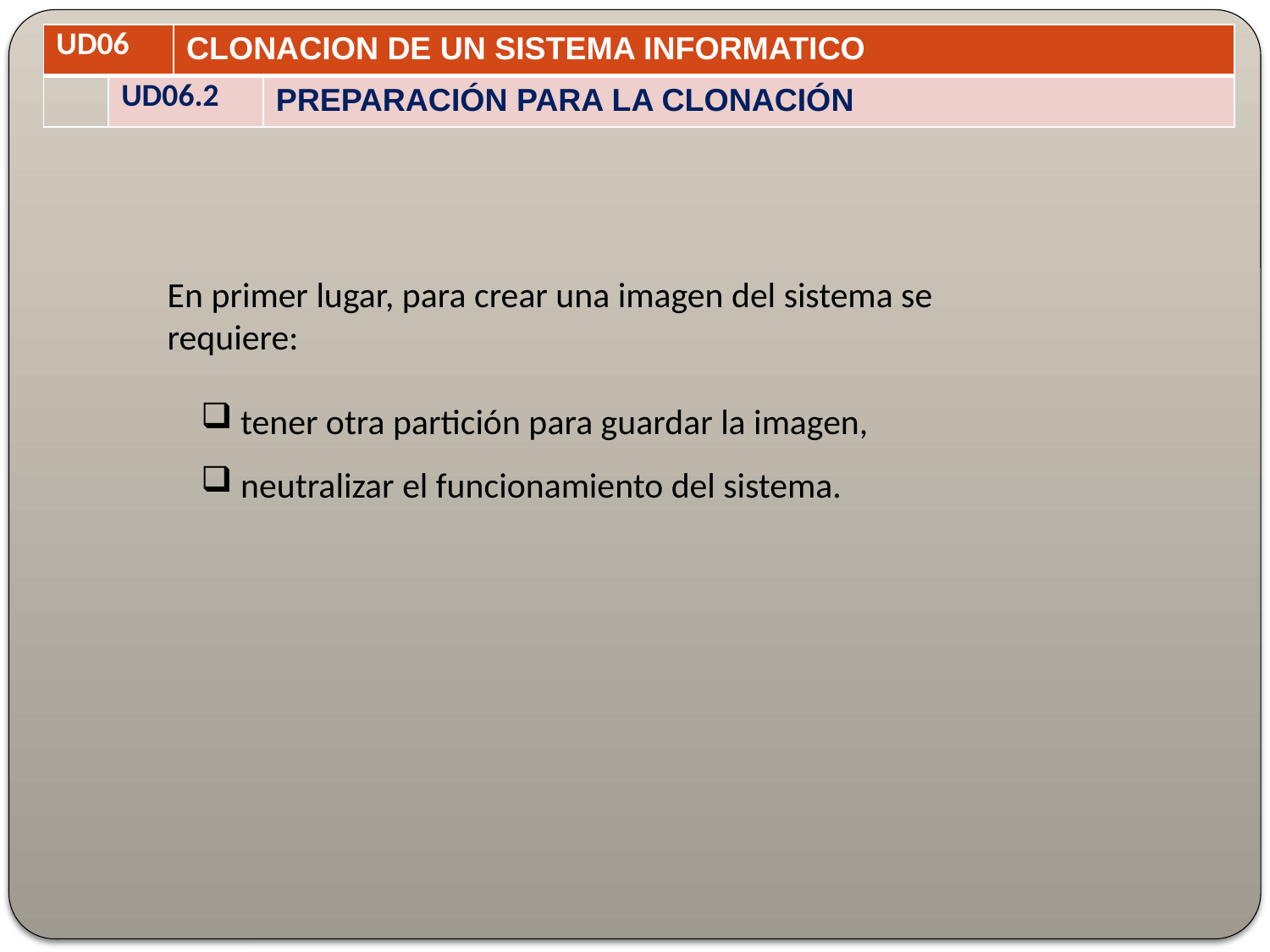

| UD06 |  | CLONACION DE UN SISTEMA INFORMATICO |  |
| --- | --- | --- | --- |
|  | UD06.2 |  | PREPARACIÓN PARA LA CLONACIÓN |
En primer lugar, para crear una imagen del sistema se requiere:

 tener otra partición para guardar la imagen,
 neutralizar el funcionamiento del sistema.